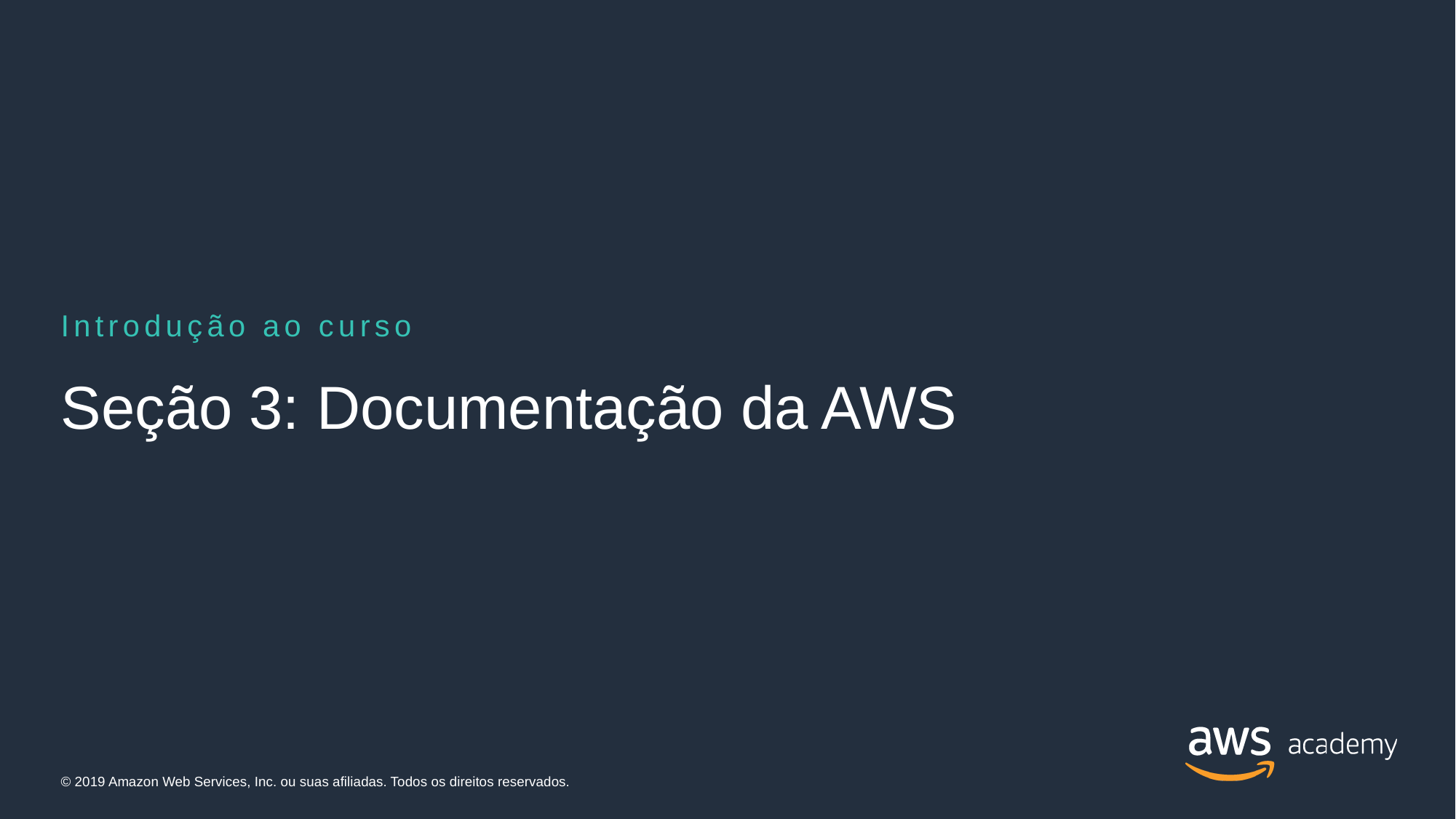

Introdução ao curso
# Seção 3: Documentação da AWS
© 2019 Amazon Web Services, Inc. ou suas afiliadas. Todos os direitos reservados.